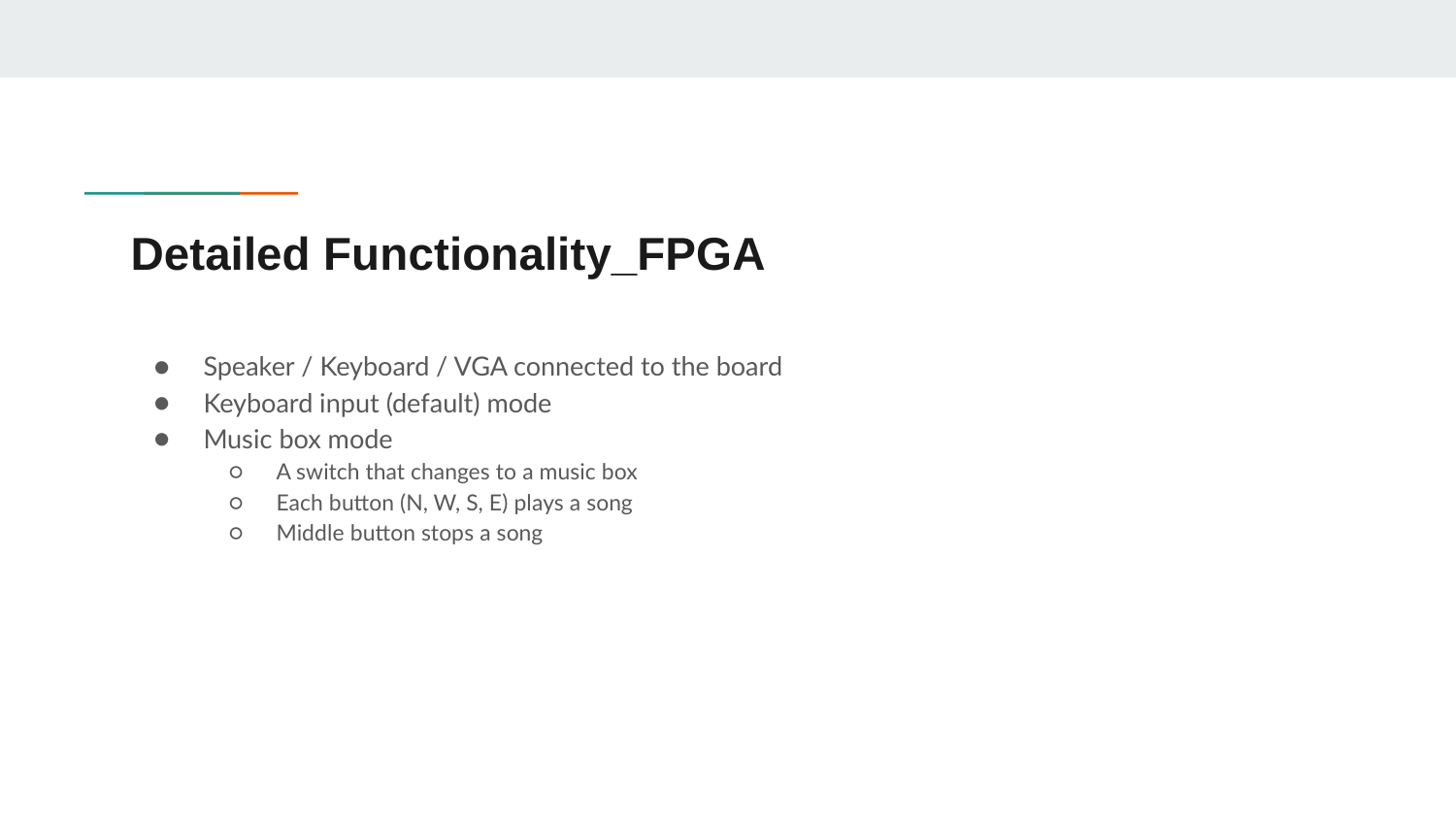

# Detailed Functionality_FPGA
Speaker / Keyboard / VGA connected to the board
Keyboard input (default) mode
Music box mode
A switch that changes to a music box
Each button (N, W, S, E) plays a song
Middle button stops a song